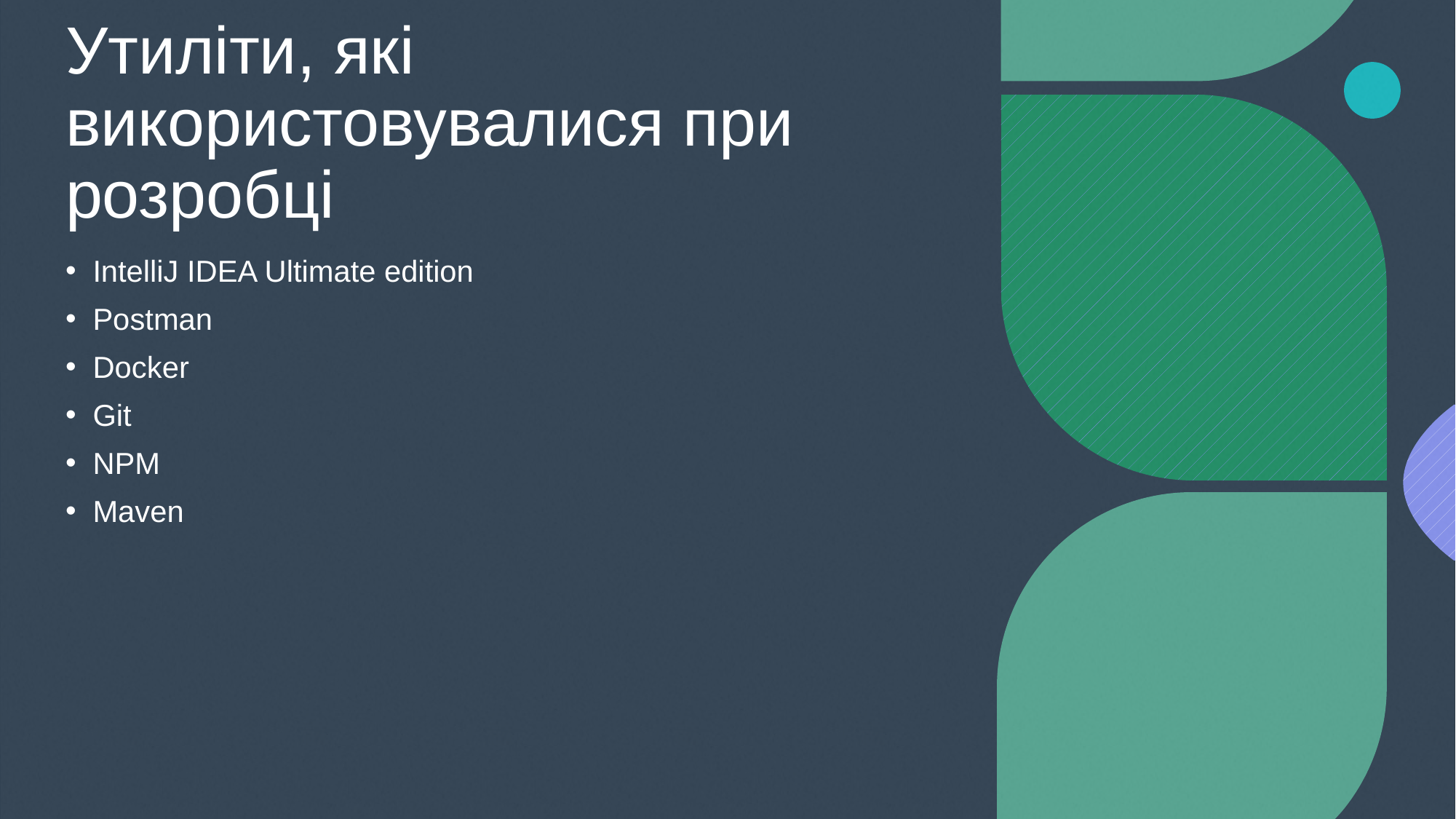

# Утиліти, які використовувалися при розробці
IntelliJ IDEA Ultimate edition
Postman
Docker
Git
NPM
Maven